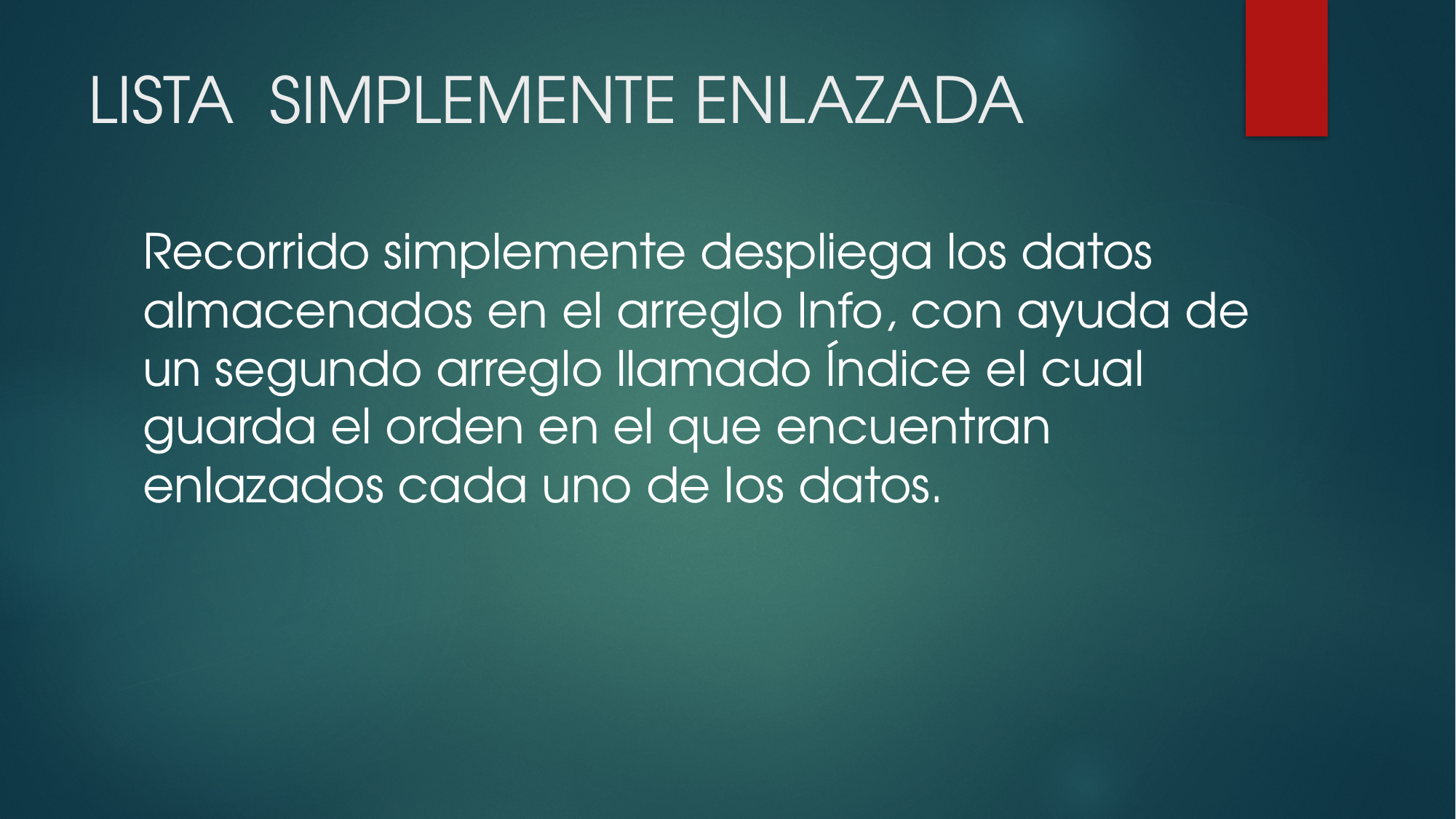

# LISTA  SIMPLEMENTE ENLAZADA
Recorrido simplemente despliega los datos almacenados en el arreglo Info, con ayuda de un segundo arreglo llamado Índice el cual guarda el orden en el que encuentran enlazados cada uno de los datos.